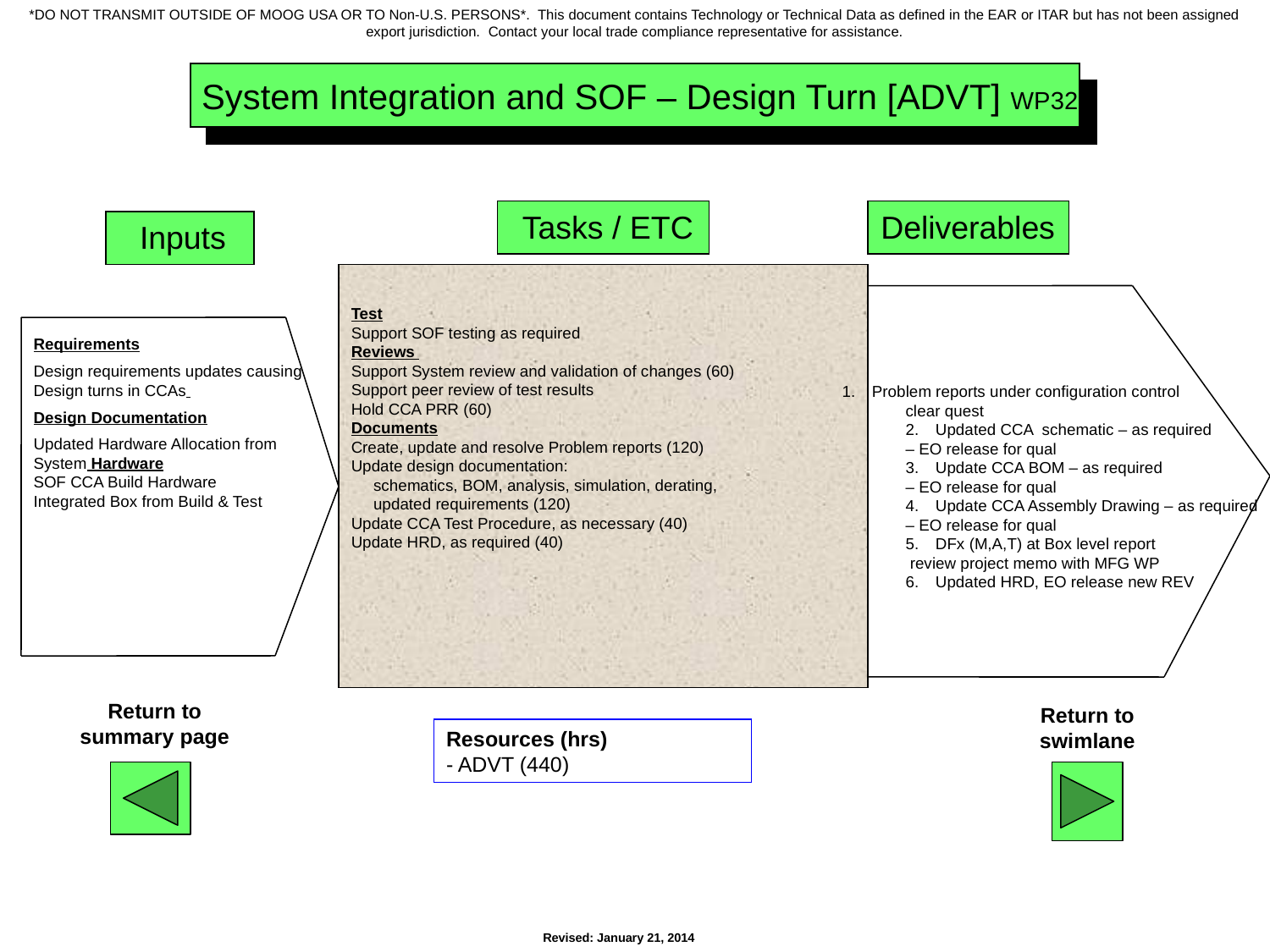

System Integration and SOF – Design Turn [ADVT] WP32

Tasks / ETC

Deliverables

Inputs

Test
Support SOF testing as required
Reviews
Support System review and validation of changes (60)
Support peer review of test results
Hold CCA PRR (60)
Documents
Create, update and resolve Problem reports (120)
Update design documentation:
     schematics, BOM, analysis, simulation, derating,
     updated requirements (120)
Update CCA Test Procedure, as necessary (40)
Update HRD, as required (40)

Requirements
Design requirements updates causing Design turns in CCAs
Design Documentation
Updated Hardware Allocation from System Hardware
SOF CCA Build Hardware
Integrated Box from Build & Test

Problem reports under configuration control
clear quest
Updated CCA  schematic – as required
– EO release for qual
Update CCA BOM – as required
– EO release for qual
Update CCA Assembly Drawing – as required
– EO release for qual
DFx (M,A,T) at Box level report
 review project memo with MFG WP
Updated HRD, EO release new REV

Return to summary page
Return to swimlane
Resources (hrs)
- ADVT (440)

Revised: January 21, 2014